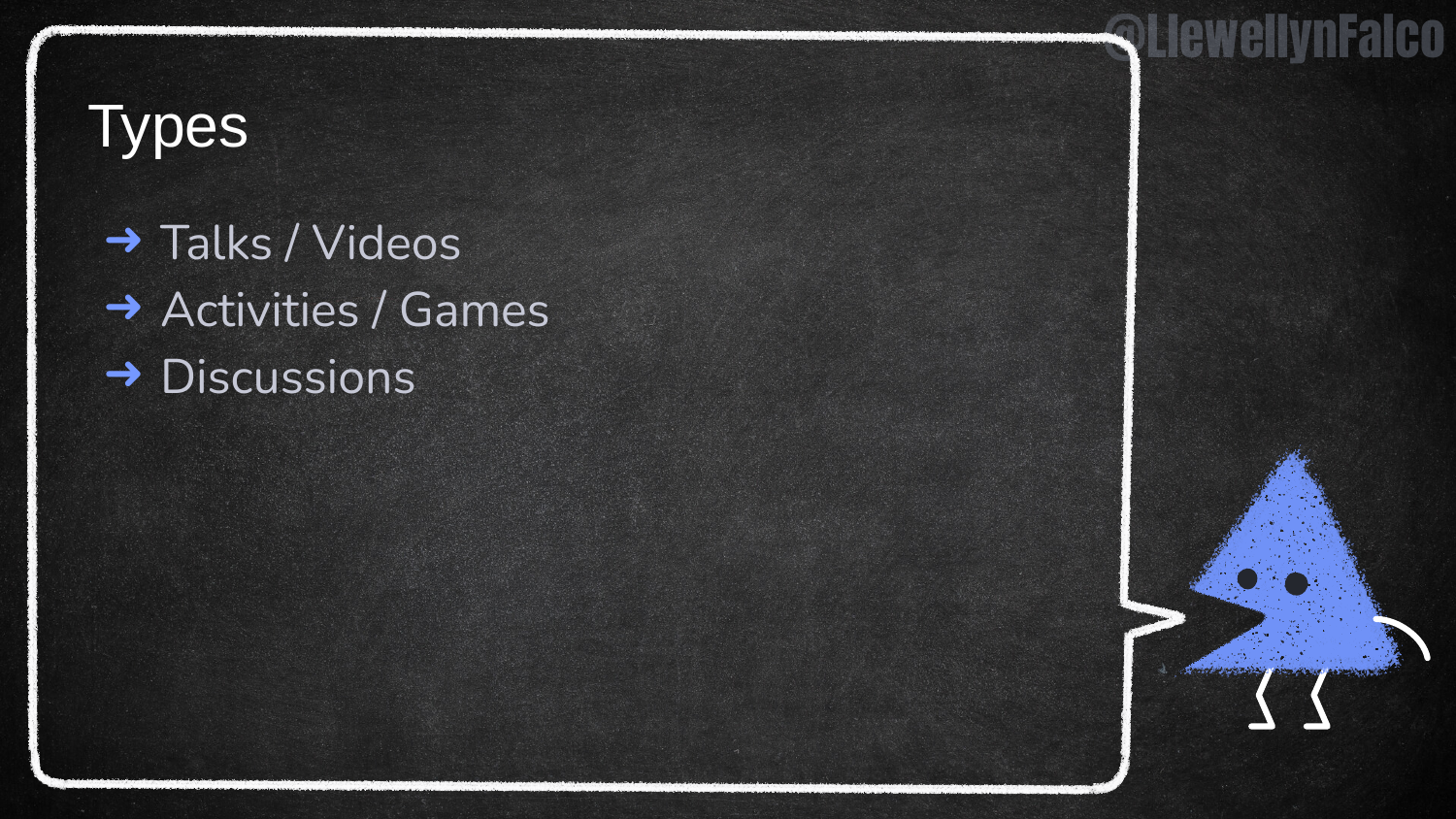

# Types
Talks / Videos
Activities / Games
Discussions